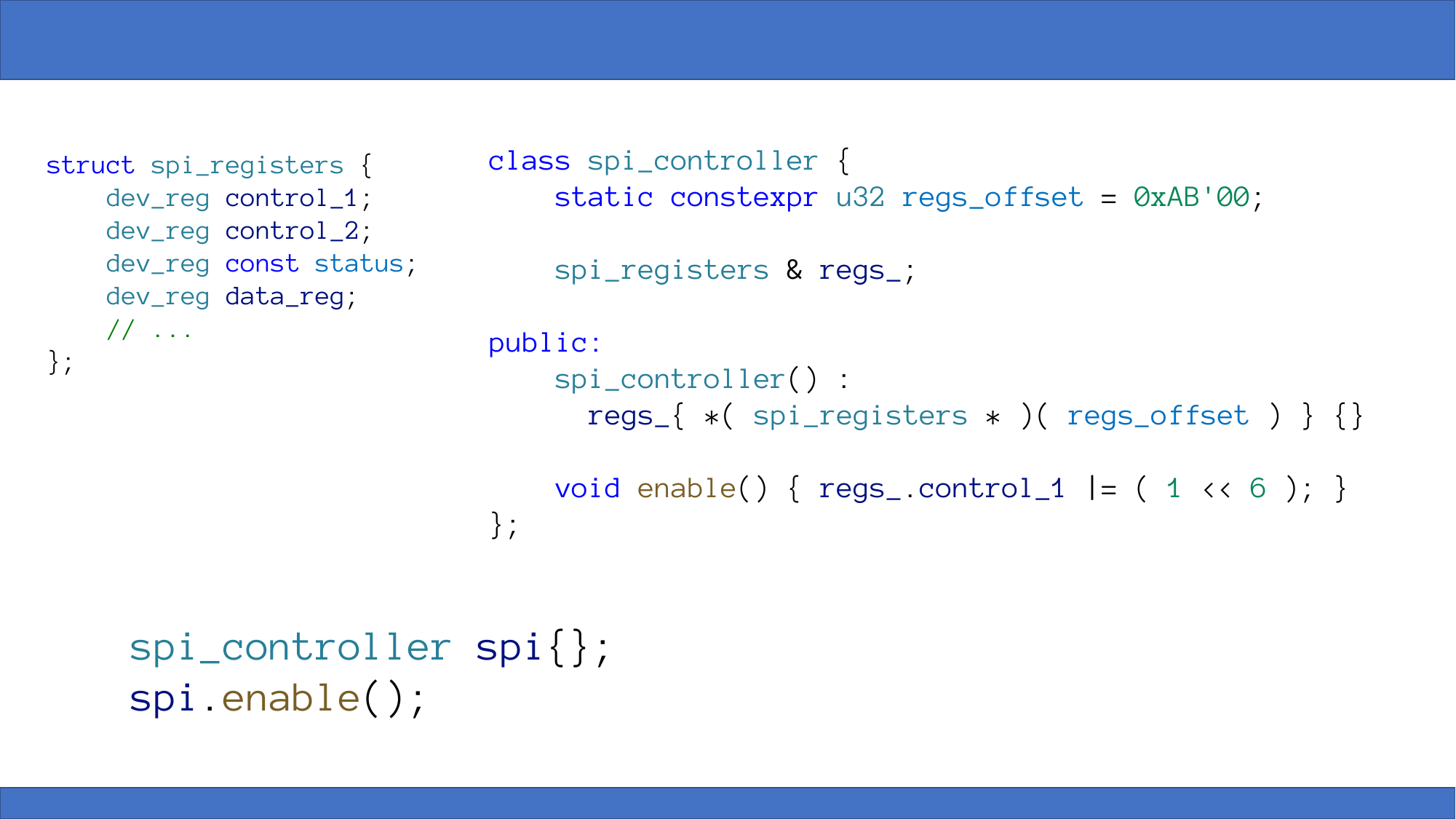

class spi_controller {

};
struct spi_registers {
    dev_reg control_1;
    dev_reg control_2;
    dev_reg const status;
    dev_reg data_reg;
    // ...
};
    static constexpr u32 regs_offset = 0xAB'00;​
​
    spi_registers & regs_;
public:​
    spi_controller() : ​
      regs_{ *( spi_registers * )( regs_offset ) } {}
    void enable() { regs_.control_1 |= ( 1 << 6 ); }​
spi_controller spi{};
spi.enable();